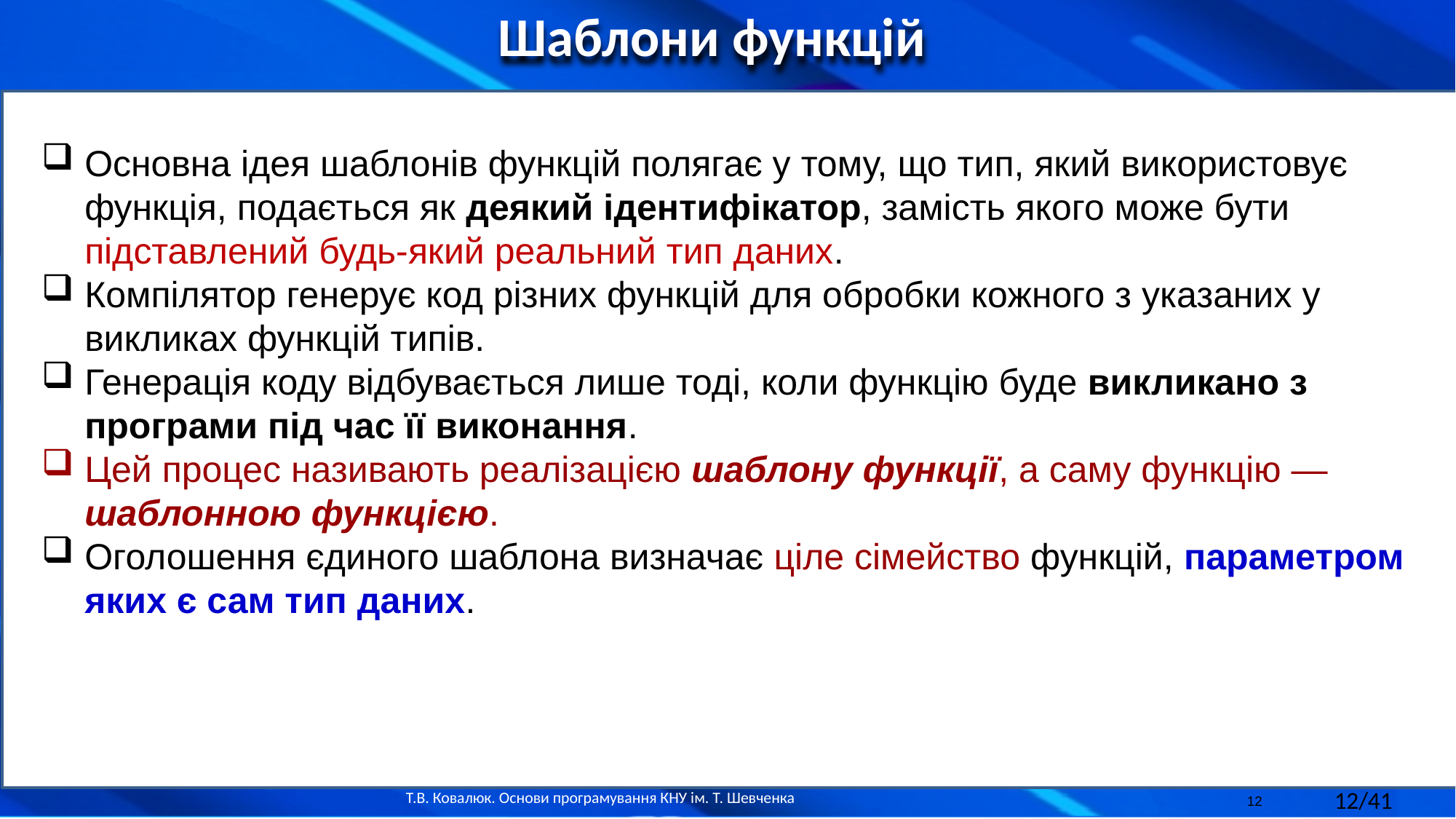

Шаблони функцій
Основна ідея шаблонів функцій полягає у тому, що тип, який використовує функція, подається як деякий ідентифікатор, замість якого може бути підставлений будь-який реальний тип даних.
Компілятор генерує код різних функцій для обробки кожного з указаних у викликах функцій типів.
Генерація коду відбувається лише тоді, коли функцію буде викликано з програми під час її виконання.
Цей процес називають реалізацією шаблону функції, а саму функцію — шаблонною функцією.
Оголошення єдиного шаблона визначає ціле сімейство функцій, параметром яких є сам тип даних.
12